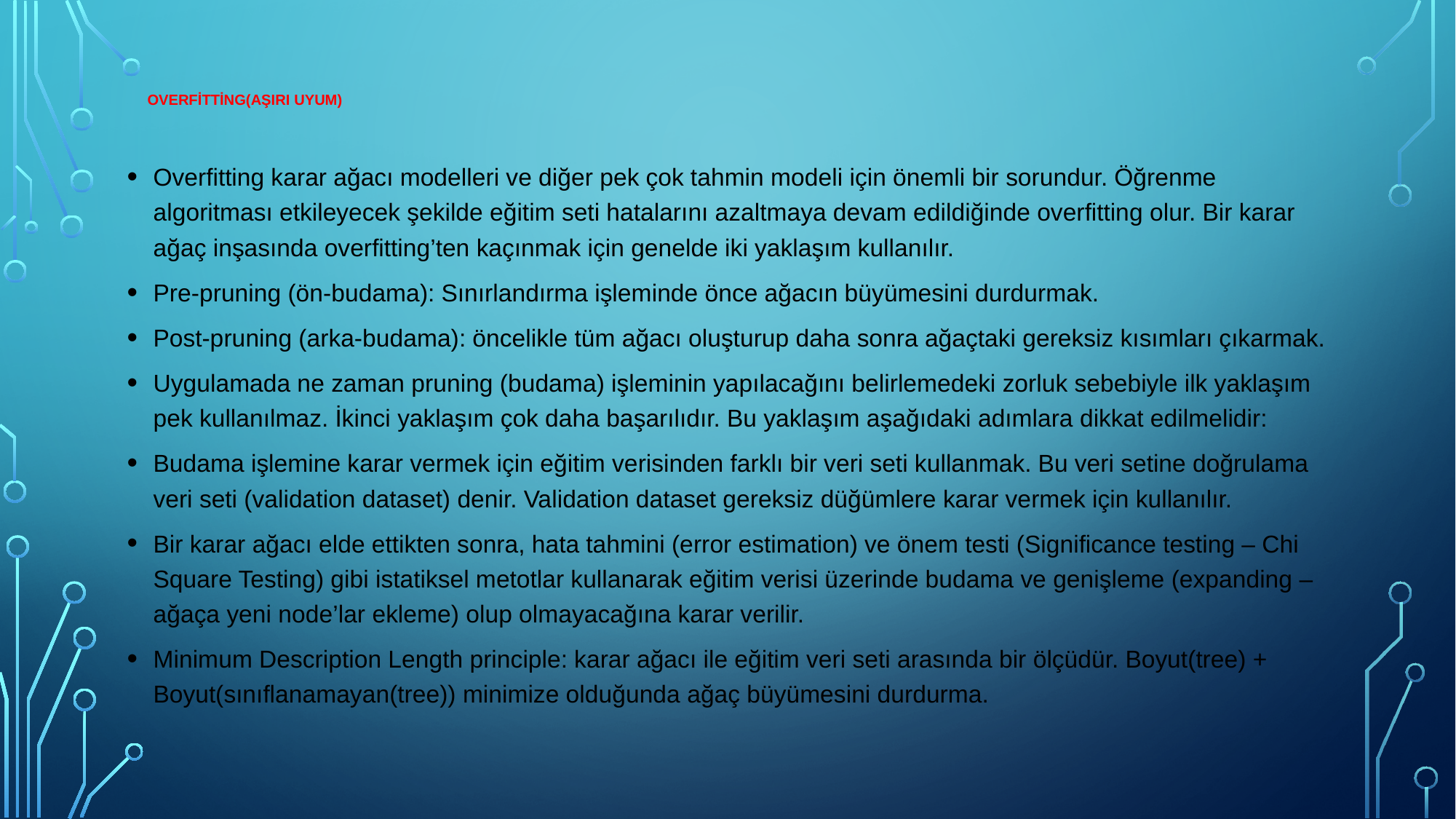

# Overfitting(Aşırı Uyum)
Overfitting karar ağacı modelleri ve diğer pek çok tahmin modeli için önemli bir sorundur. Öğrenme algoritması etkileyecek şekilde eğitim seti hatalarını azaltmaya devam edildiğinde overfitting olur. Bir karar ağaç inşasında overfitting’ten kaçınmak için genelde iki yaklaşım kullanılır.
Pre-pruning (ön-budama): Sınırlandırma işleminde önce ağacın büyümesini durdurmak.
Post-pruning (arka-budama): öncelikle tüm ağacı oluşturup daha sonra ağaçtaki gereksiz kısımları çıkarmak.
Uygulamada ne zaman pruning (budama) işleminin yapılacağını belirlemedeki zorluk sebebiyle ilk yaklaşım pek kullanılmaz. İkinci yaklaşım çok daha başarılıdır. Bu yaklaşım aşağıdaki adımlara dikkat edilmelidir:
Budama işlemine karar vermek için eğitim verisinden farklı bir veri seti kullanmak. Bu veri setine doğrulama veri seti (validation dataset) denir. Validation dataset gereksiz düğümlere karar vermek için kullanılır.
Bir karar ağacı elde ettikten sonra, hata tahmini (error estimation) ve önem testi (Significance testing – Chi Square Testing) gibi istatiksel metotlar kullanarak eğitim verisi üzerinde budama ve genişleme (expanding – ağaça yeni node’lar ekleme) olup olmayacağına karar verilir.
Minimum Description Length principle: karar ağacı ile eğitim veri seti arasında bir ölçüdür. Boyut(tree) + Boyut(sınıflanamayan(tree)) minimize olduğunda ağaç büyümesini durdurma.